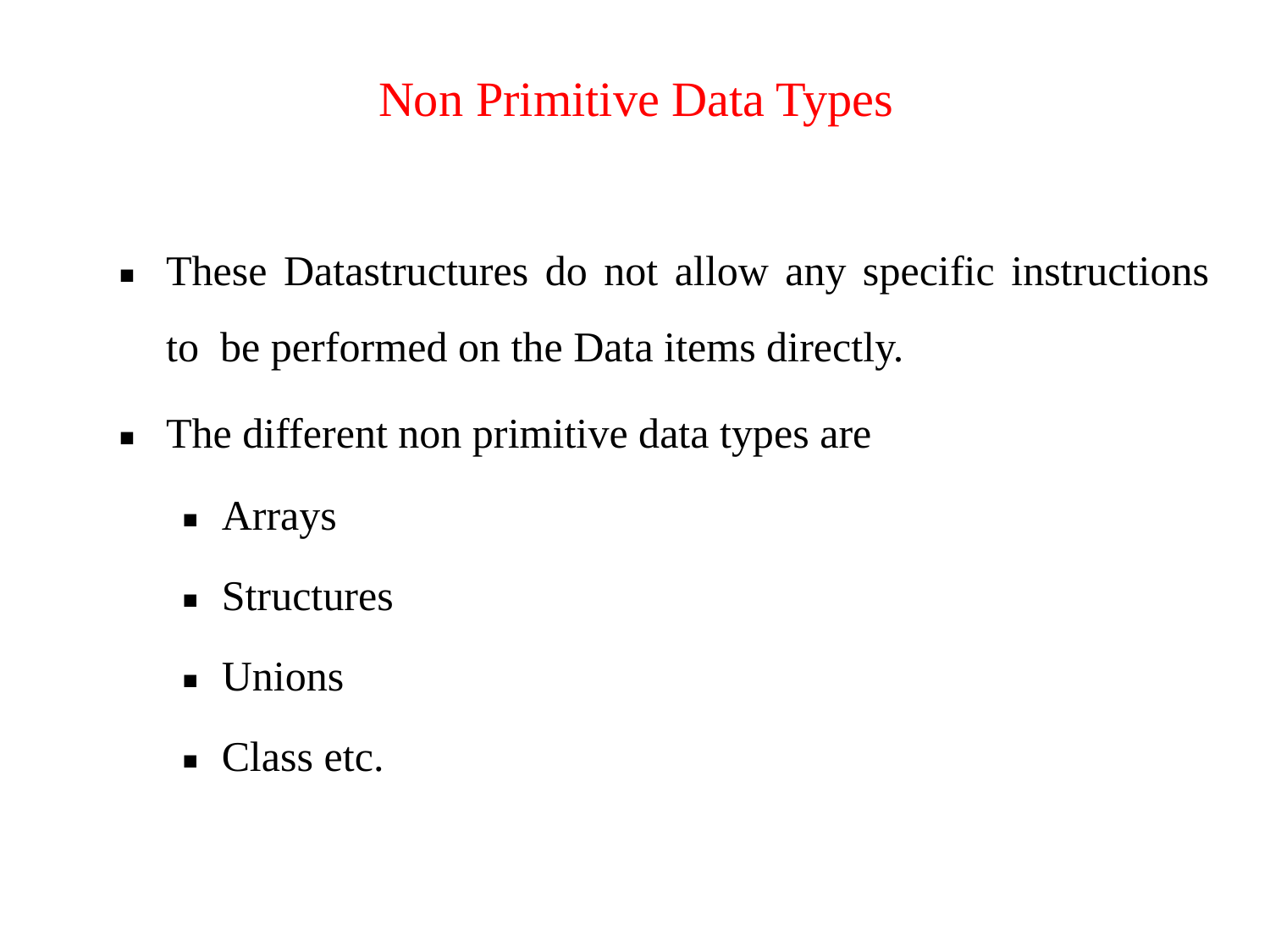

# Non Primitive Data Types
These Datastructures do not allow any specific instructions to  be performed on the Data items directly.
The different non primitive data types are
Arrays
Structures
Unions
Class etc.